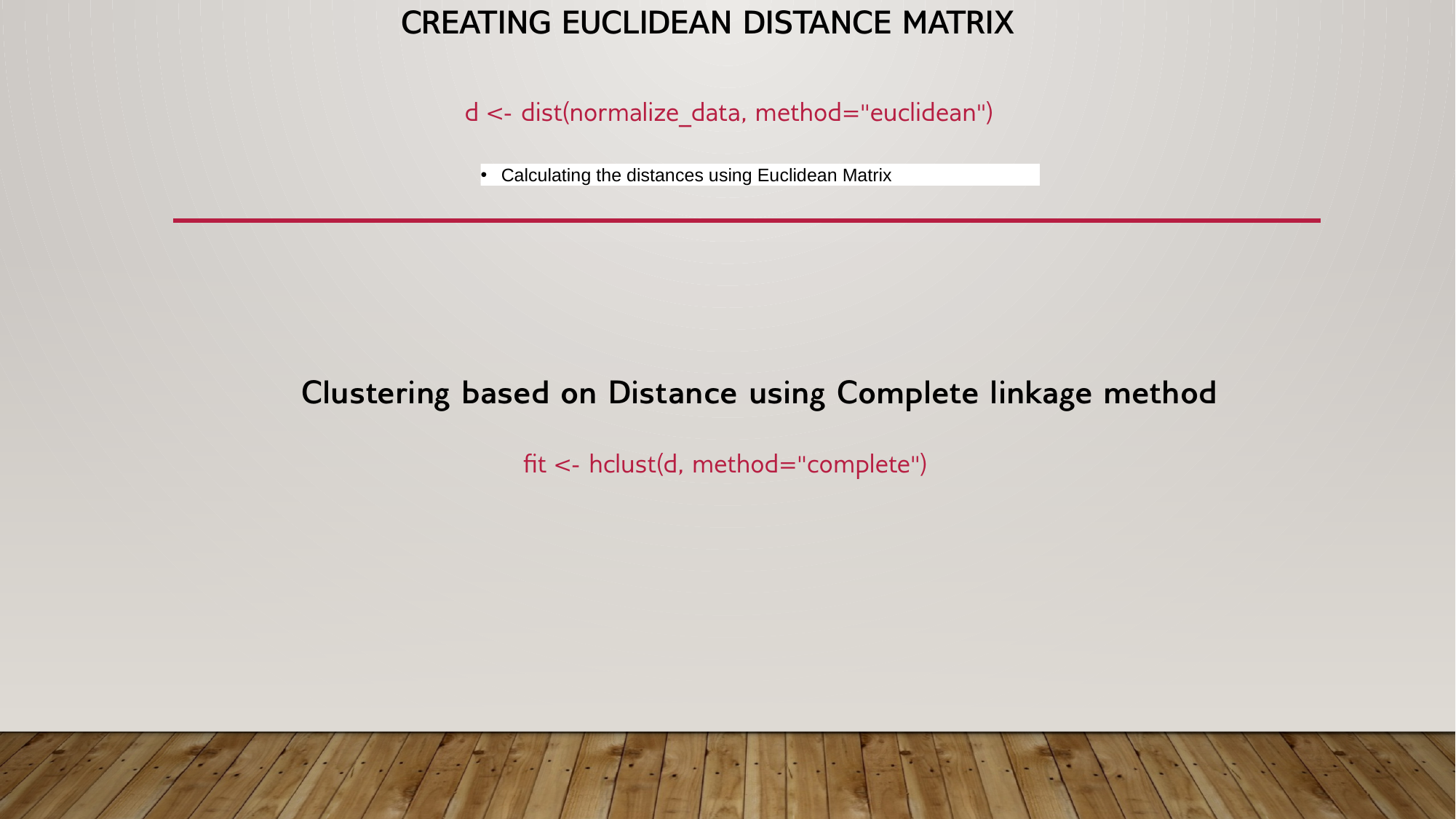

# Creating Euclidean Distance Matrix
d <- dist(normalize_data, method="euclidean")
Calculating the distances using Euclidean Matrix
Clustering based on Distance using Complete linkage method
fit <- hclust(d, method="complete")